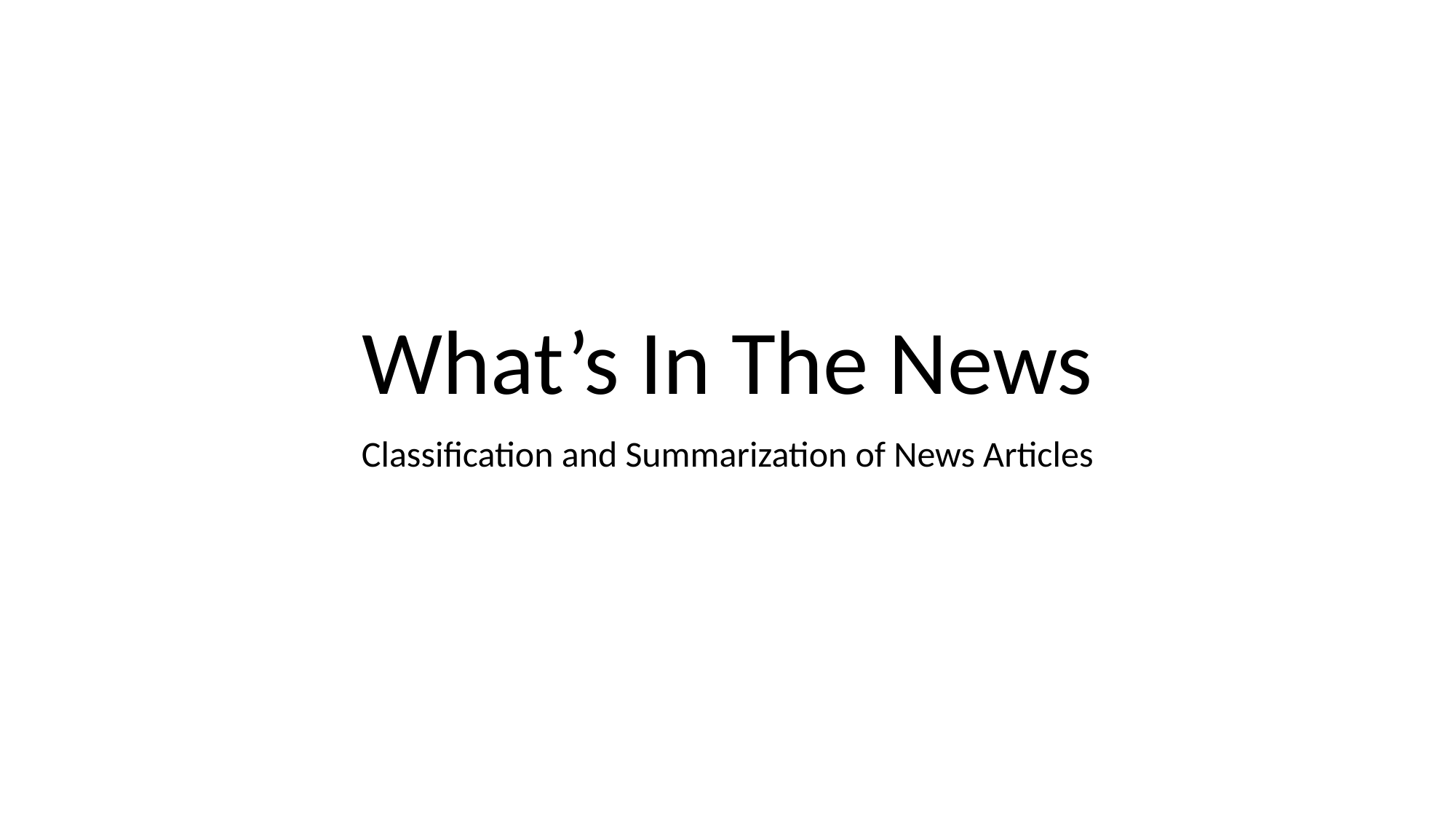

# What’s In The News
Classification and Summarization of News Articles